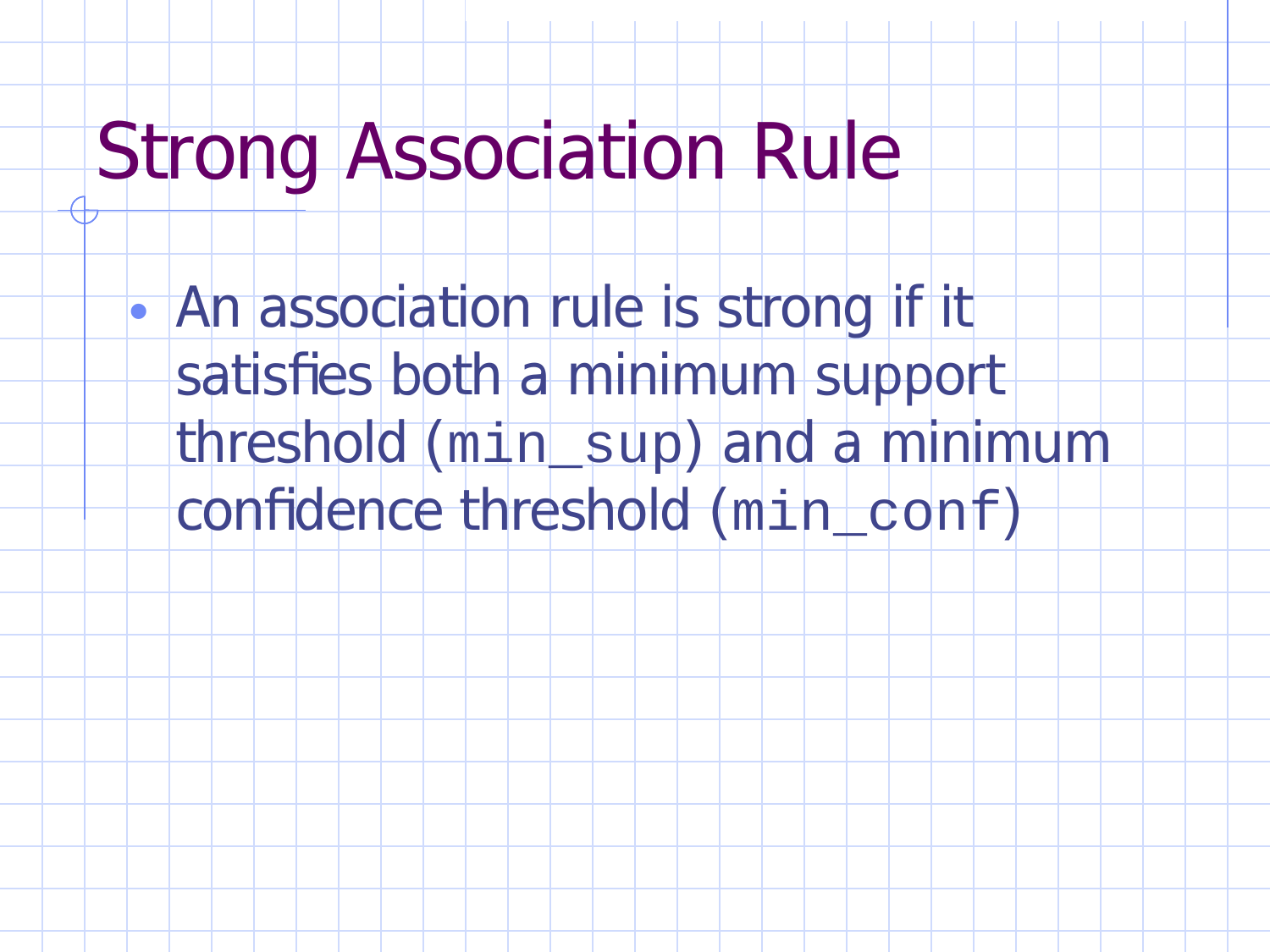

# Strong Association Rule
An association rule is strong if it satisfies both a minimum support threshold (min_sup) and a minimum confidence threshold (min_conf)